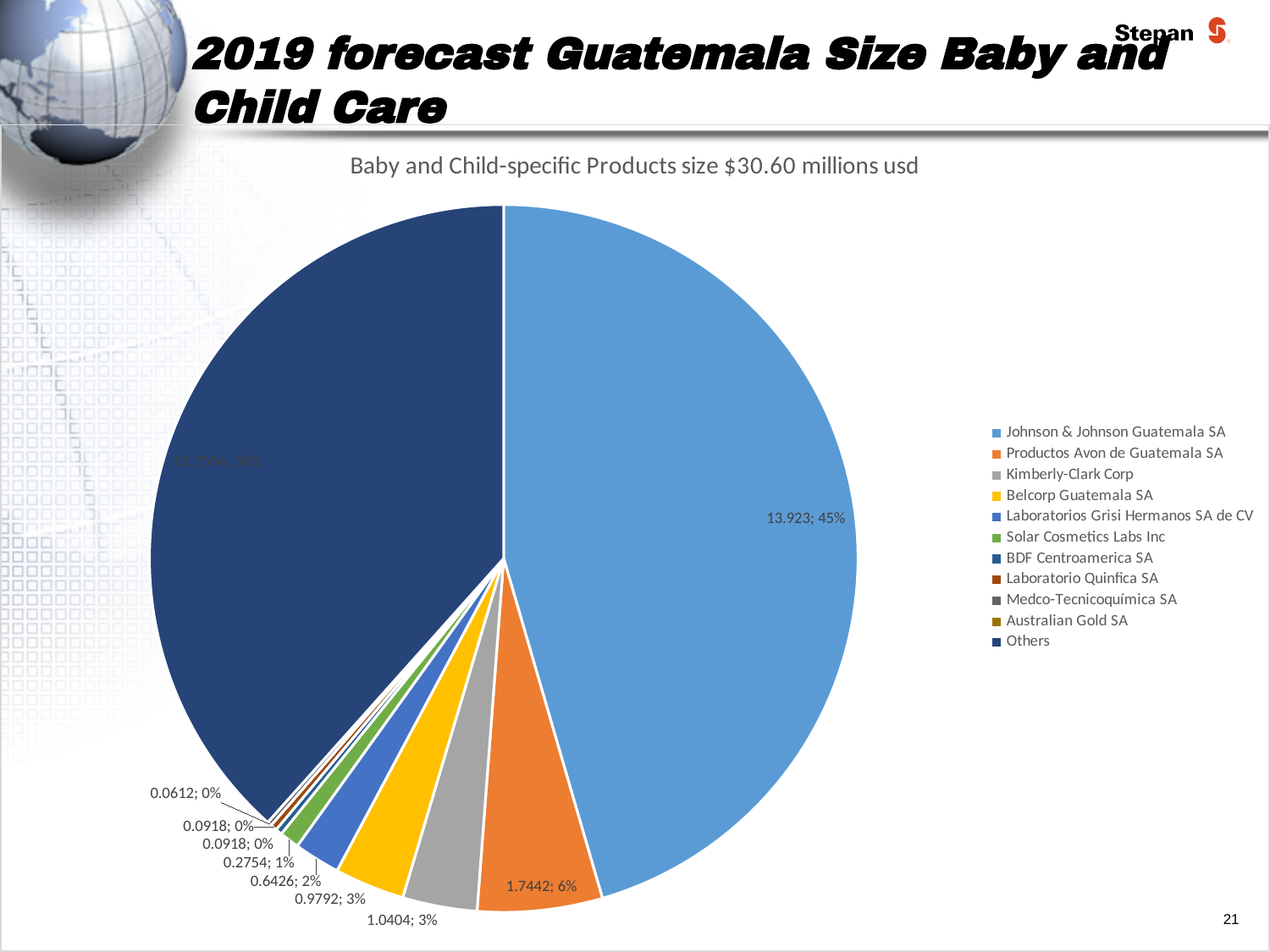

# 2019 forecast Guatemala Size Baby and Child Care

### Chart: Baby and Child-specific Products size $30.60 millions usd

| Category | Baby and Child-specific Products |
|---|---|
| Johnson & Johnson Guatemala SA | 13.923000000000002 |
| Productos Avon de Guatemala SA | 1.7442000000000002 |
| Kimberly-Clark Corp | 1.0404000000000002 |
| Belcorp Guatemala SA | 0.9792000000000001 |
| Laboratorios Grisi Hermanos SA de CV | 0.6426000000000001 |
| Solar Cosmetics Labs Inc | 0.27540000000000003 |
| BDF Centroamerica SA | 0.0918 |
| Laboratorio Quinfica SA | 0.0918 |
| Medco-Tecnicoquímica SA | 0.061200000000000004 |
| Australian Gold SA | 0.0 |
| Others | 11.7504 |
21